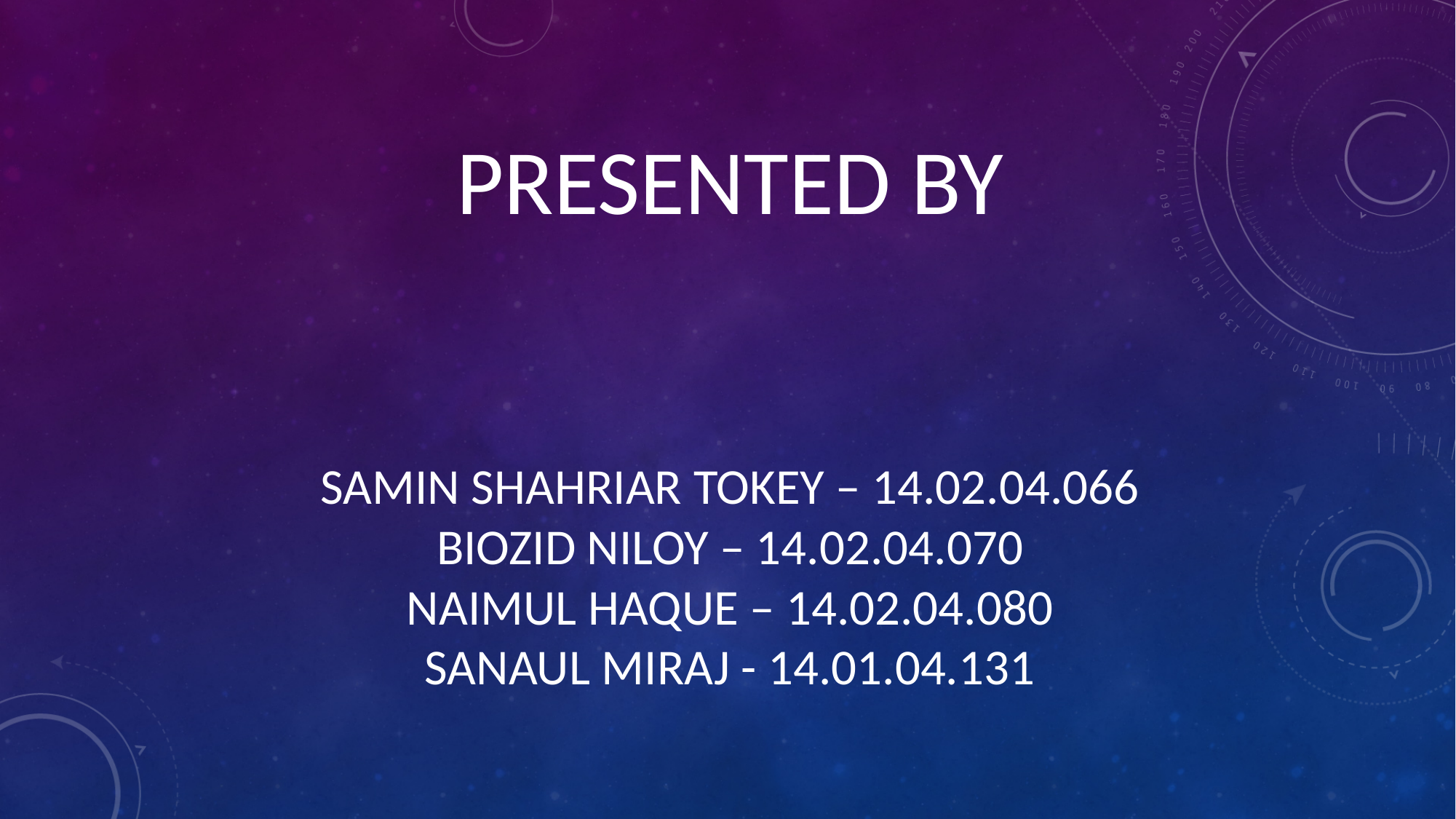

Presented by

Samin Shahriar tokey – 14.02.04.066
Biozid niloy – 14.02.04.070
naimul haque – 14.02.04.080
Sanaul Miraj - 14.01.04.131